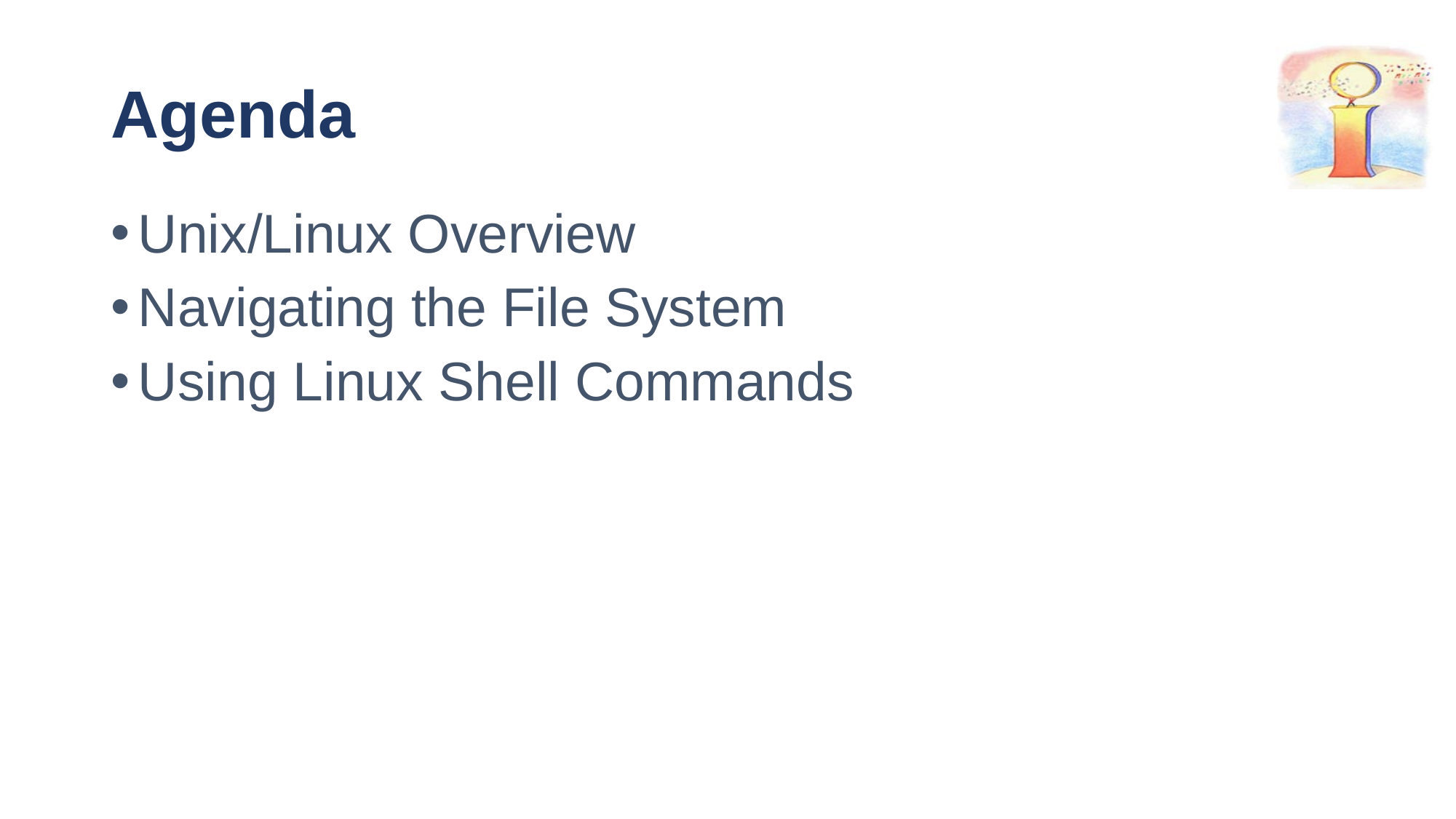

# Agenda
Unix/Linux Overview
Navigating the File System
Using Linux Shell Commands